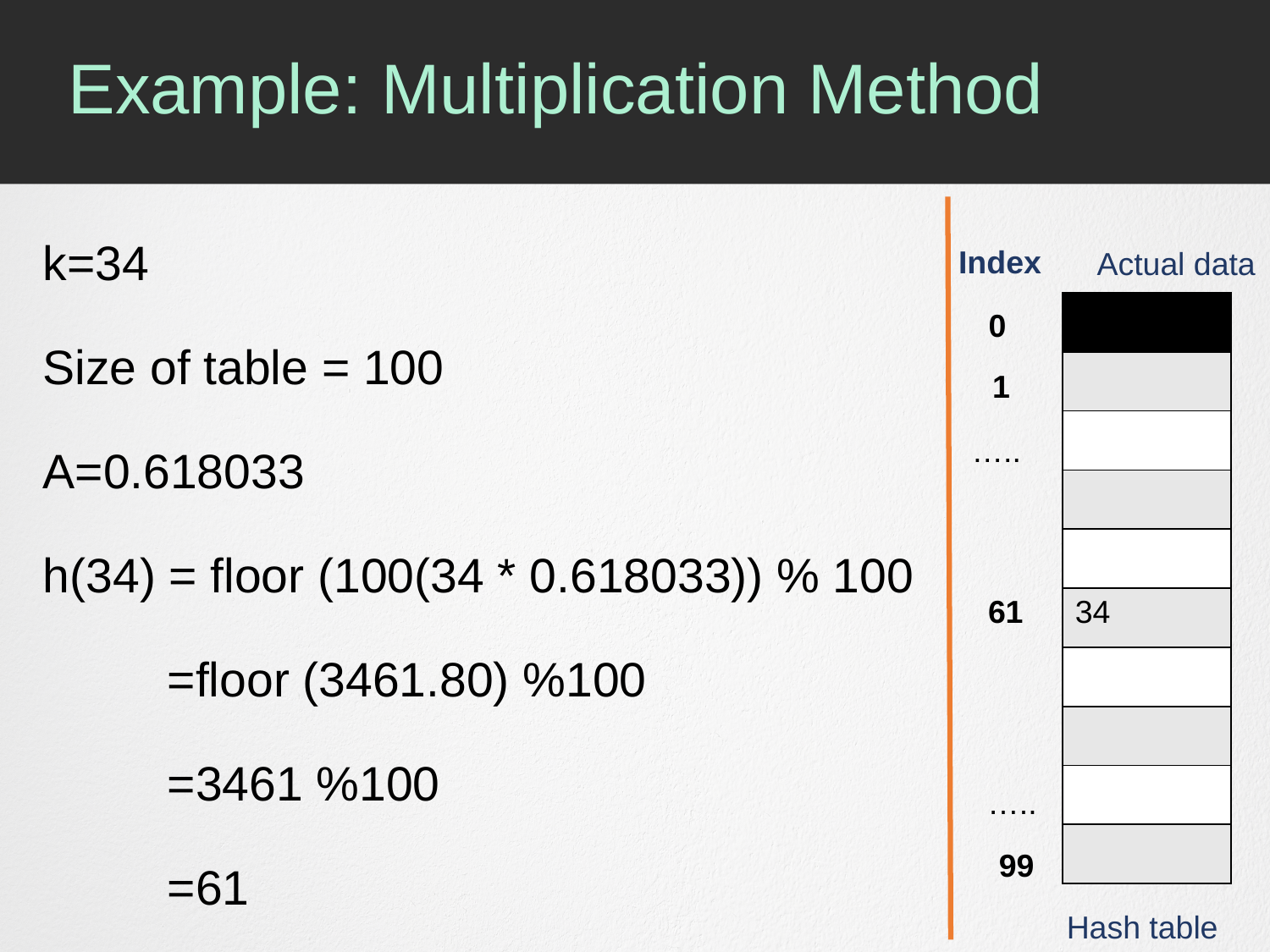

# Example: Multiplication Method
k=34
Size of table = 100
A=0.618033
h(34) = floor (100(34 * 0.618033)) % 100
	=floor (3461.80) %100
	=3461 %100
	=61
Index
Actual data
|  |
| --- |
|  |
|  |
|  |
|  |
| 34 |
|  |
|  |
|  |
|  |
0
1
…..
61
…..
99
Hash table